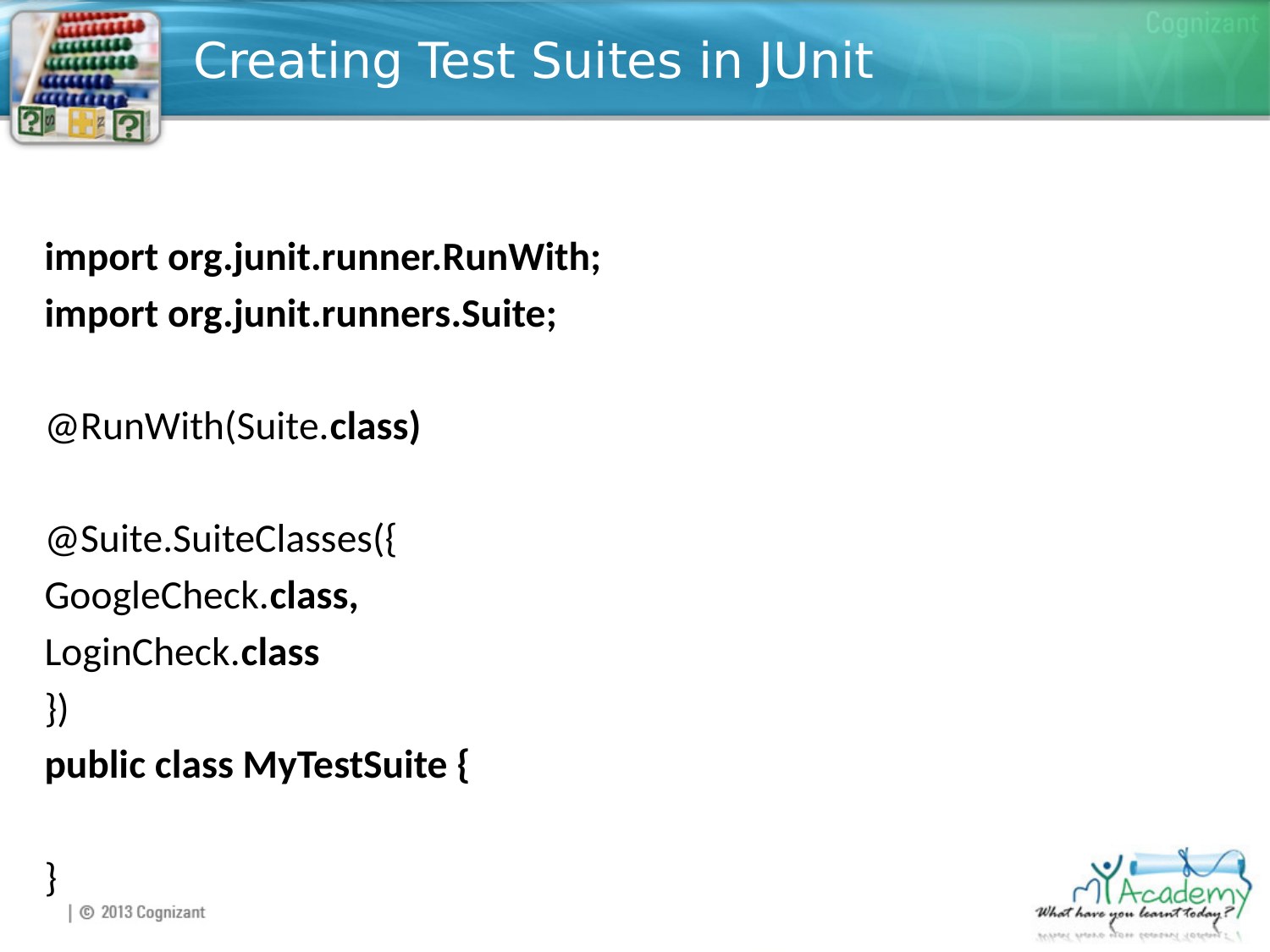

# Creating Test Suites in JUnit
import org.junit.runner.RunWith;
import org.junit.runners.Suite;

@RunWith(Suite.class)

@Suite.SuiteClasses({
GoogleCheck.class,
LoginCheck.class
})
public class MyTestSuite {

}